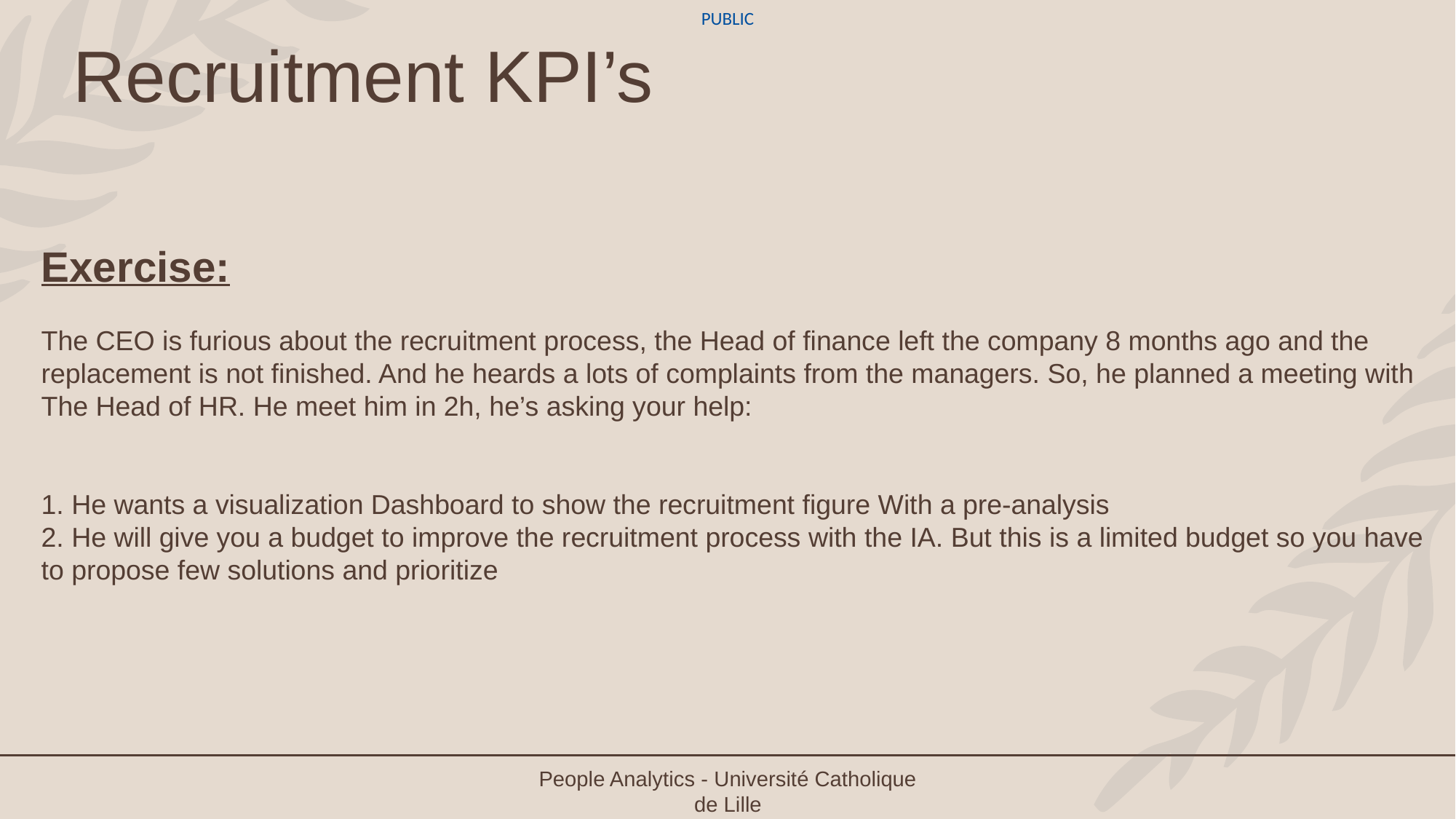

# Recruitment KPI’s
Exercise:

The CEO is furious about the recruitment process, the Head of finance left the company 8 months ago and the replacement is not finished. And he heards a lots of complaints from the managers. So, he planned a meeting with The Head of HR. He meet him in 2h, he’s asking your help:
1. He wants a visualization Dashboard to show the recruitment figure With a pre-analysis
2. He will give you a budget to improve the recruitment process with the IA. But this is a limited budget so you have to propose few solutions and prioritize
People Analytics - Université Catholique de Lille